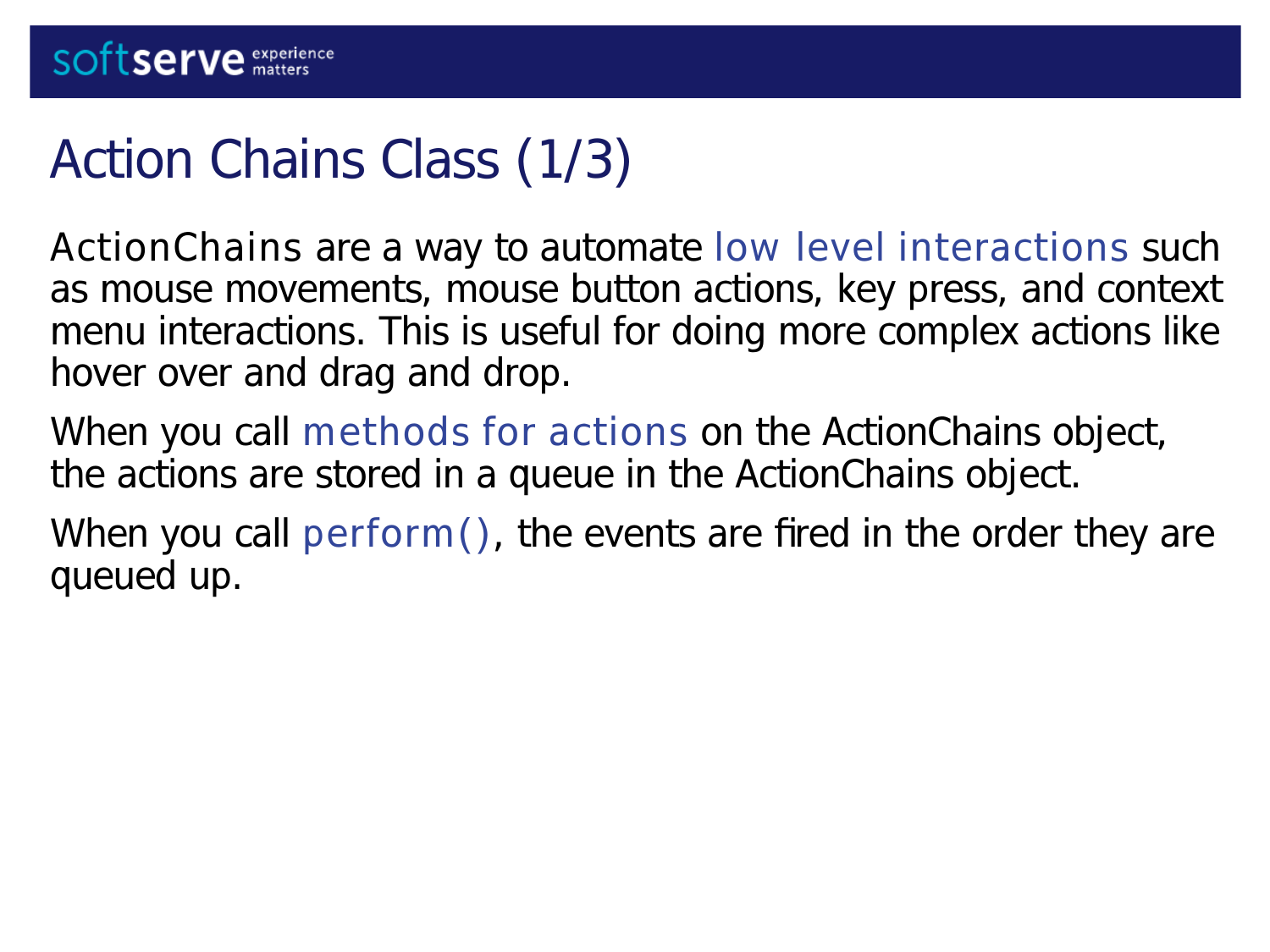

Action Chains Class (1/3)
ActionChains are a way to automate low level interactions such as mouse movements, mouse button actions, key press, and context menu interactions. This is useful for doing more complex actions like hover over and drag and drop.
When you call methods for actions on the ActionChains object, the actions are stored in a queue in the ActionChains object.
When you call perform(), the events are fired in the order they are queued up.